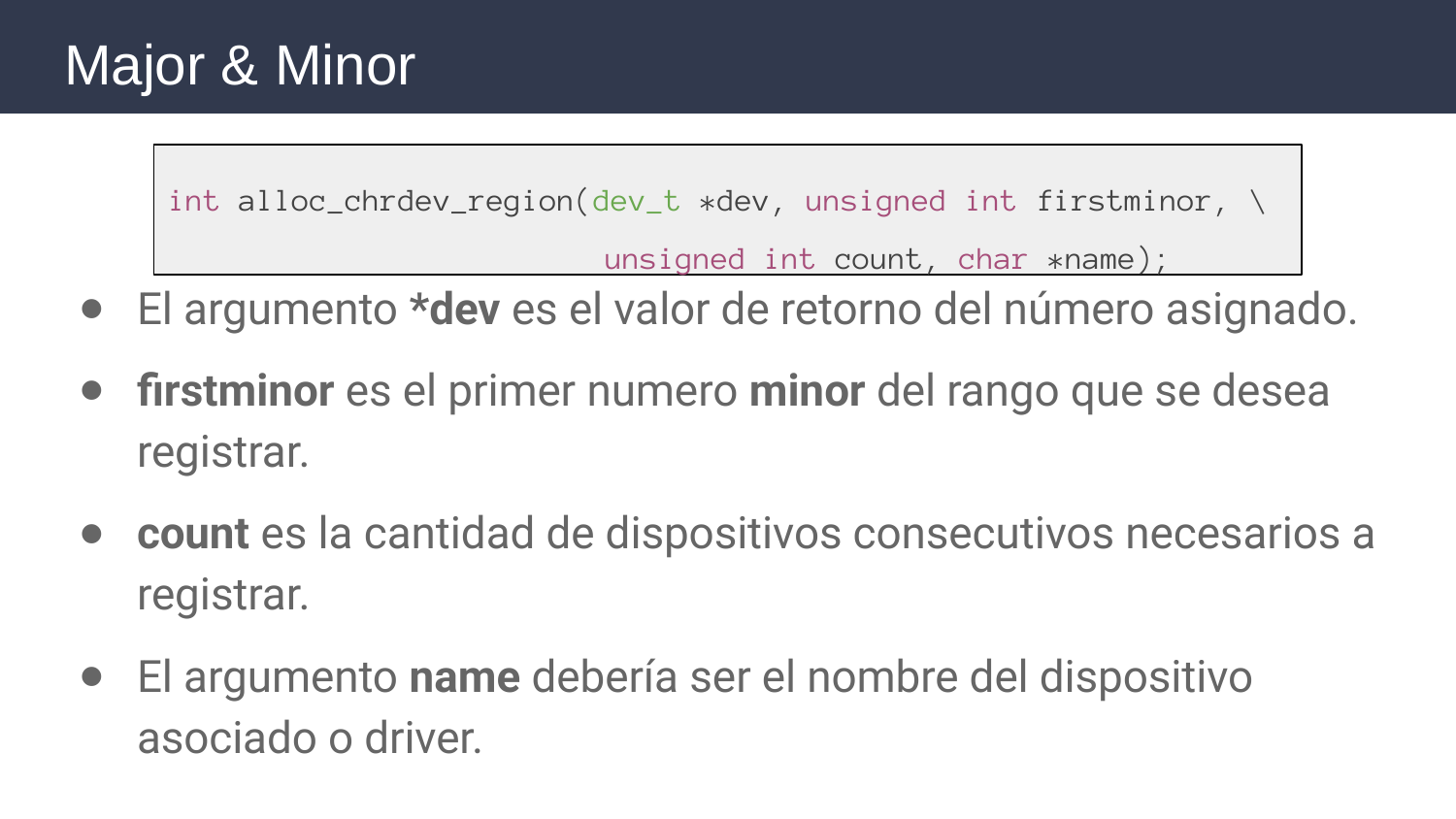

# Major & Minor

El argumento *dev es el valor de retorno del número asignado.
firstminor es el primer numero minor del rango que se desea registrar.
count es la cantidad de dispositivos consecutivos necesarios a registrar.
El argumento name debería ser el nombre del dispositivo asociado o driver.
int alloc_chrdev_region(dev_t *dev, unsigned int firstminor, \
unsigned int count, char *name);